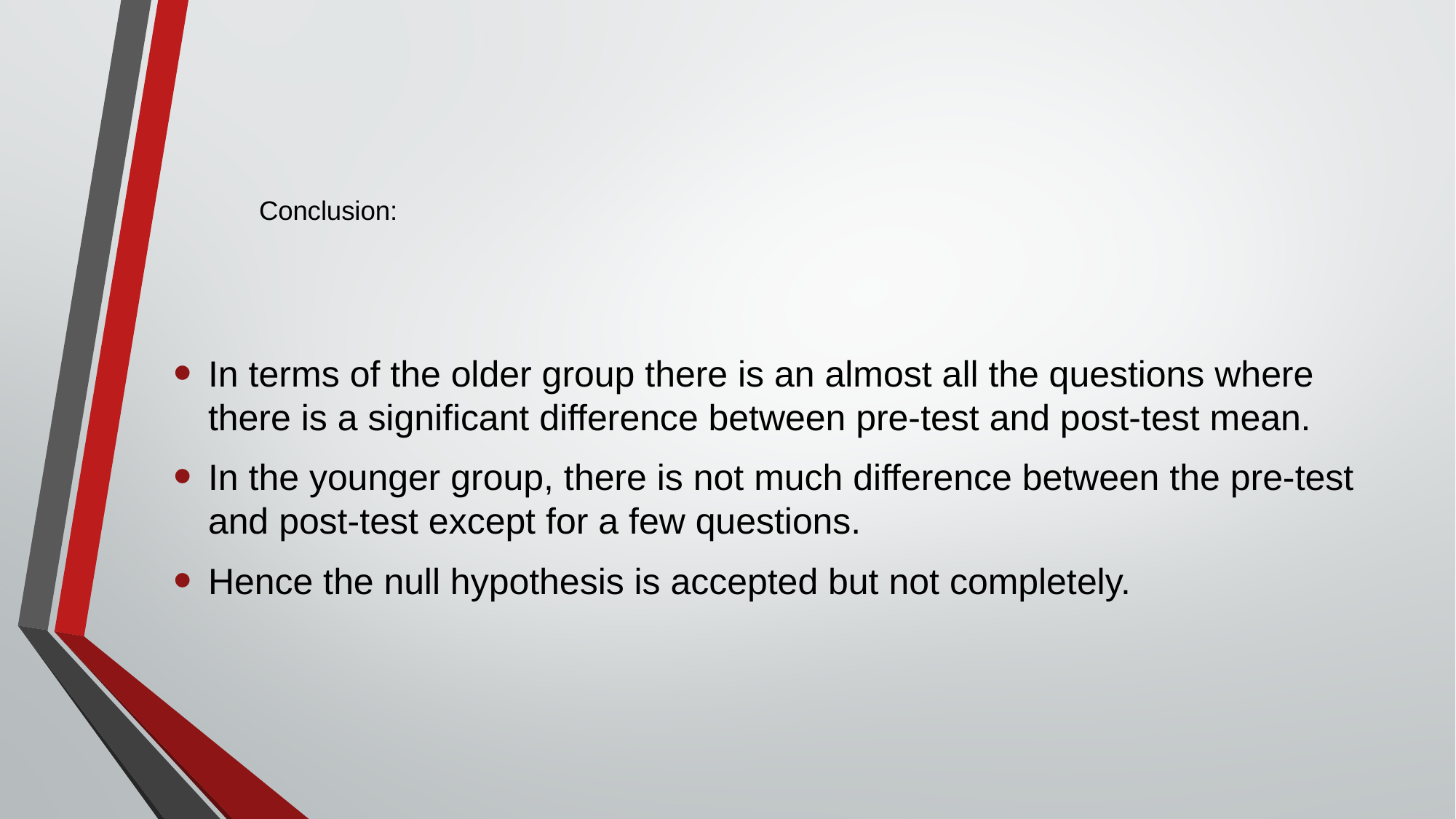

# Conclusion:
In terms of the older group there is an almost all the questions where there is a significant difference between pre-test and post-test mean.
In the younger group, there is not much difference between the pre-test and post-test except for a few questions.
Hence the null hypothesis is accepted but not completely.